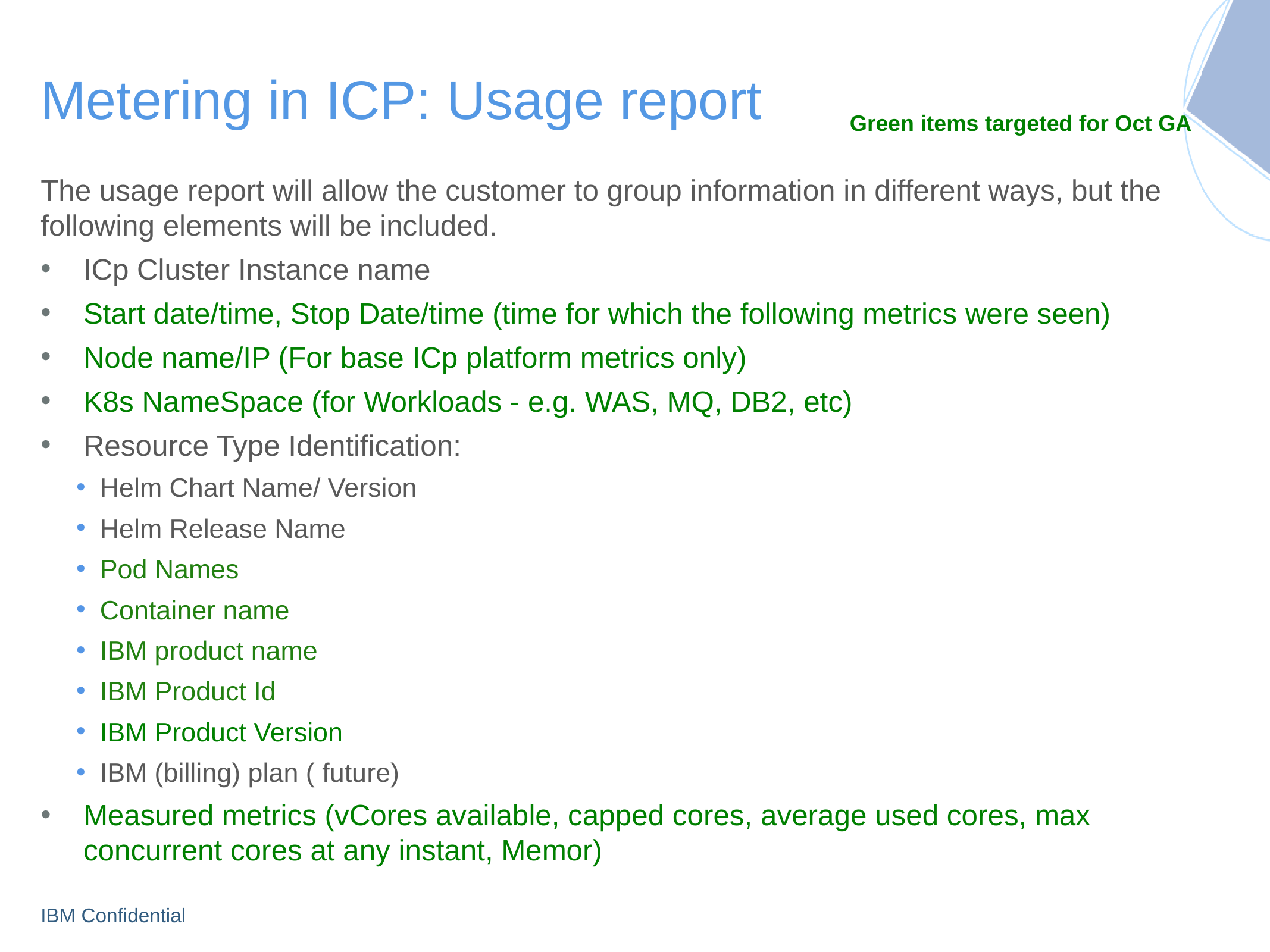

# Metering in ICP: Usage report
Green items targeted for Oct GA
The usage report will allow the customer to group information in different ways, but the following elements will be included.
ICp Cluster Instance name
Start date/time, Stop Date/time (time for which the following metrics were seen)
Node name/IP (For base ICp platform metrics only)
K8s NameSpace (for Workloads - e.g. WAS, MQ, DB2, etc)
Resource Type Identification:
Helm Chart Name/ Version
Helm Release Name
Pod Names
Container name
IBM product name
IBM Product Id
IBM Product Version
IBM (billing) plan ( future)
Measured metrics (vCores available, capped cores, average used cores, max concurrent cores at any instant, Memor)